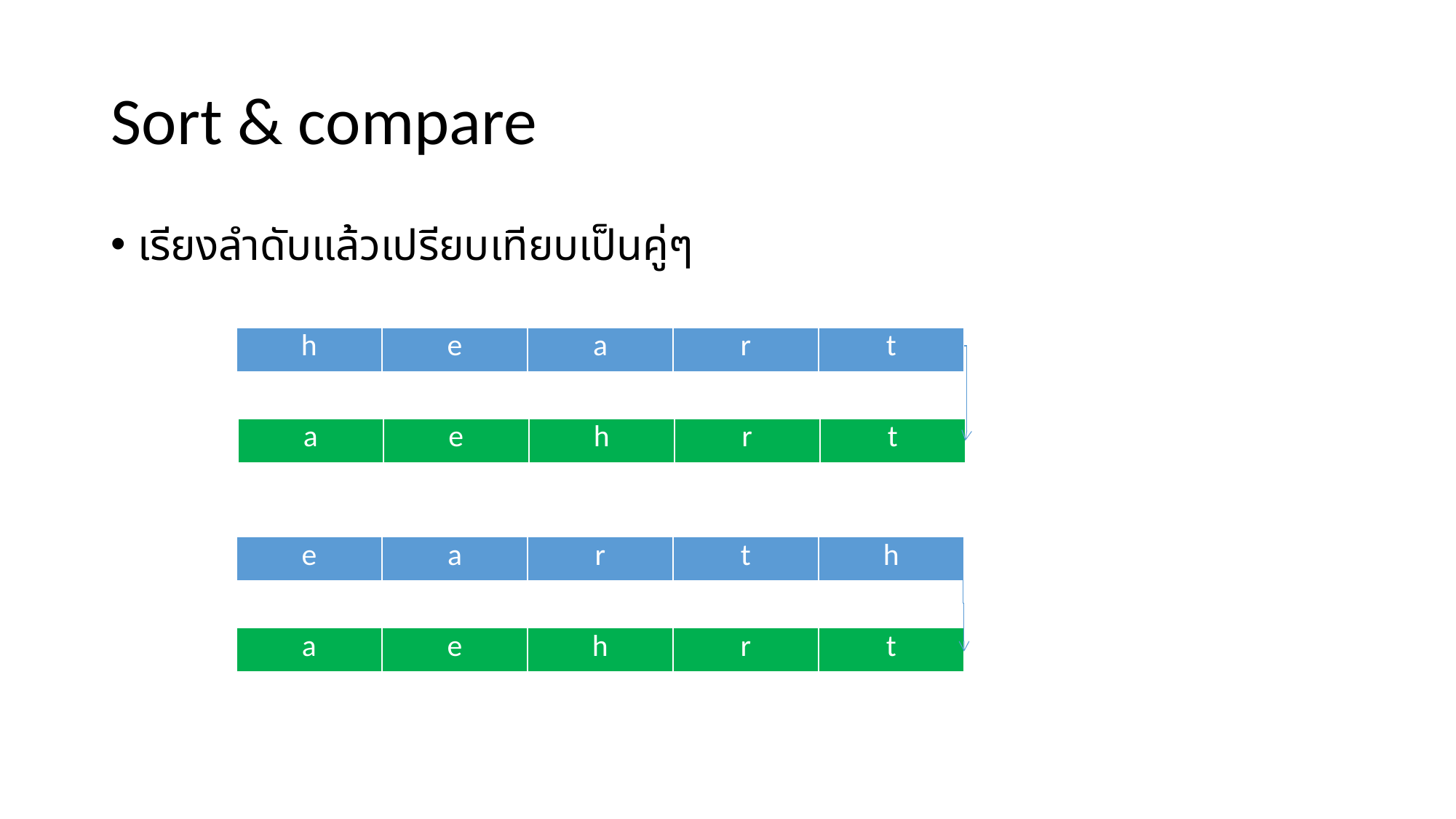

# Sort & compare
เรียงลำดับแล้วเปรียบเทียบเป็นคู่ๆ

| h | e | a | r | t |
| --- | --- | --- | --- | --- |
| a | e | h | r | t |
| --- | --- | --- | --- | --- |
| e | a | r | t | h |
| --- | --- | --- | --- | --- |
| a | e | h | r | t |
| --- | --- | --- | --- | --- |